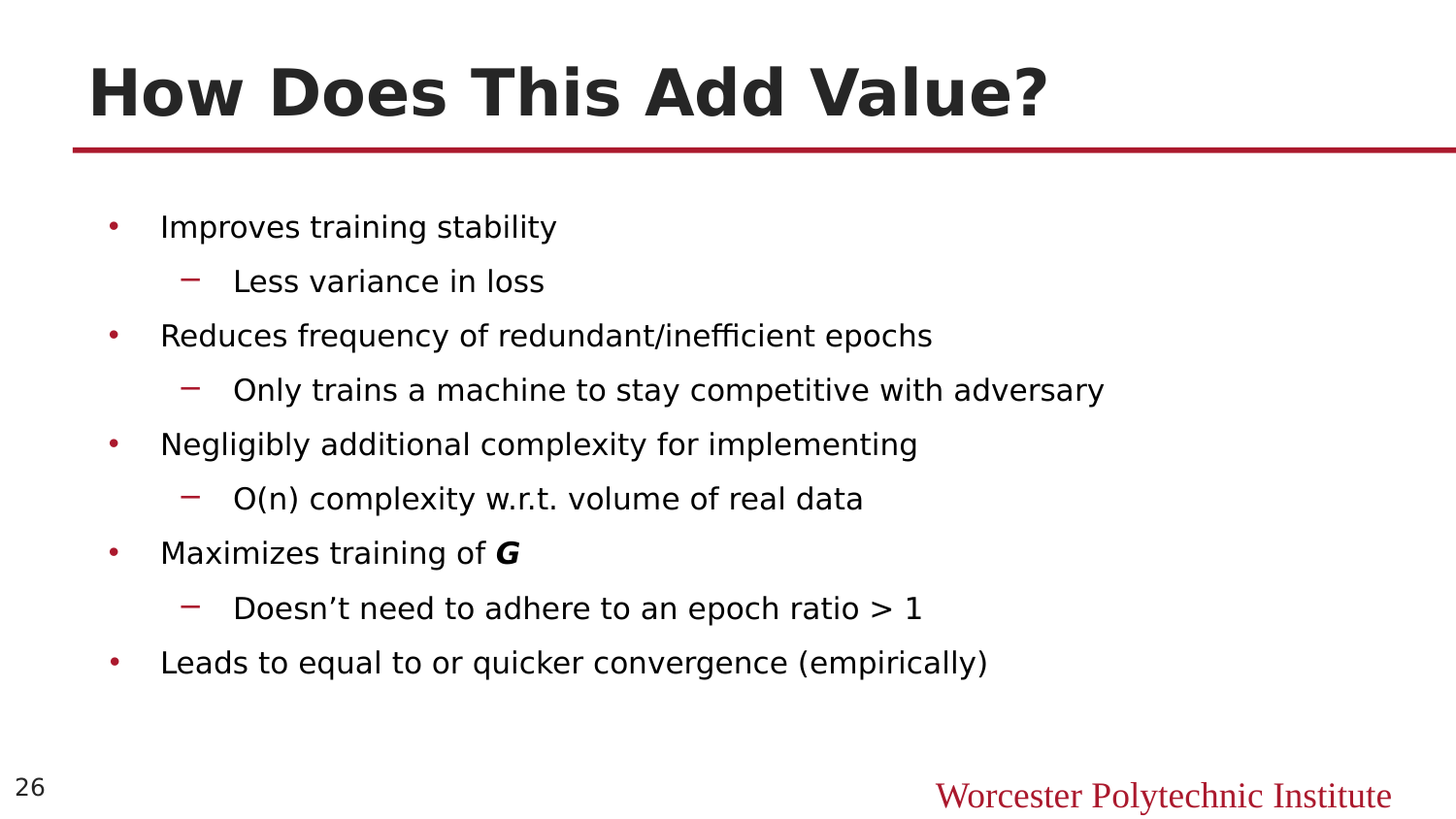

# How Does This Add Value?
Improves training stability
Less variance in loss
Reduces frequency of redundant/inefficient epochs
Only trains a machine to stay competitive with adversary
Negligibly additional complexity for implementing
O(n) complexity w.r.t. volume of real data
Maximizes training of G
Doesn’t need to adhere to an epoch ratio > 1
Leads to equal to or quicker convergence (empirically)
26